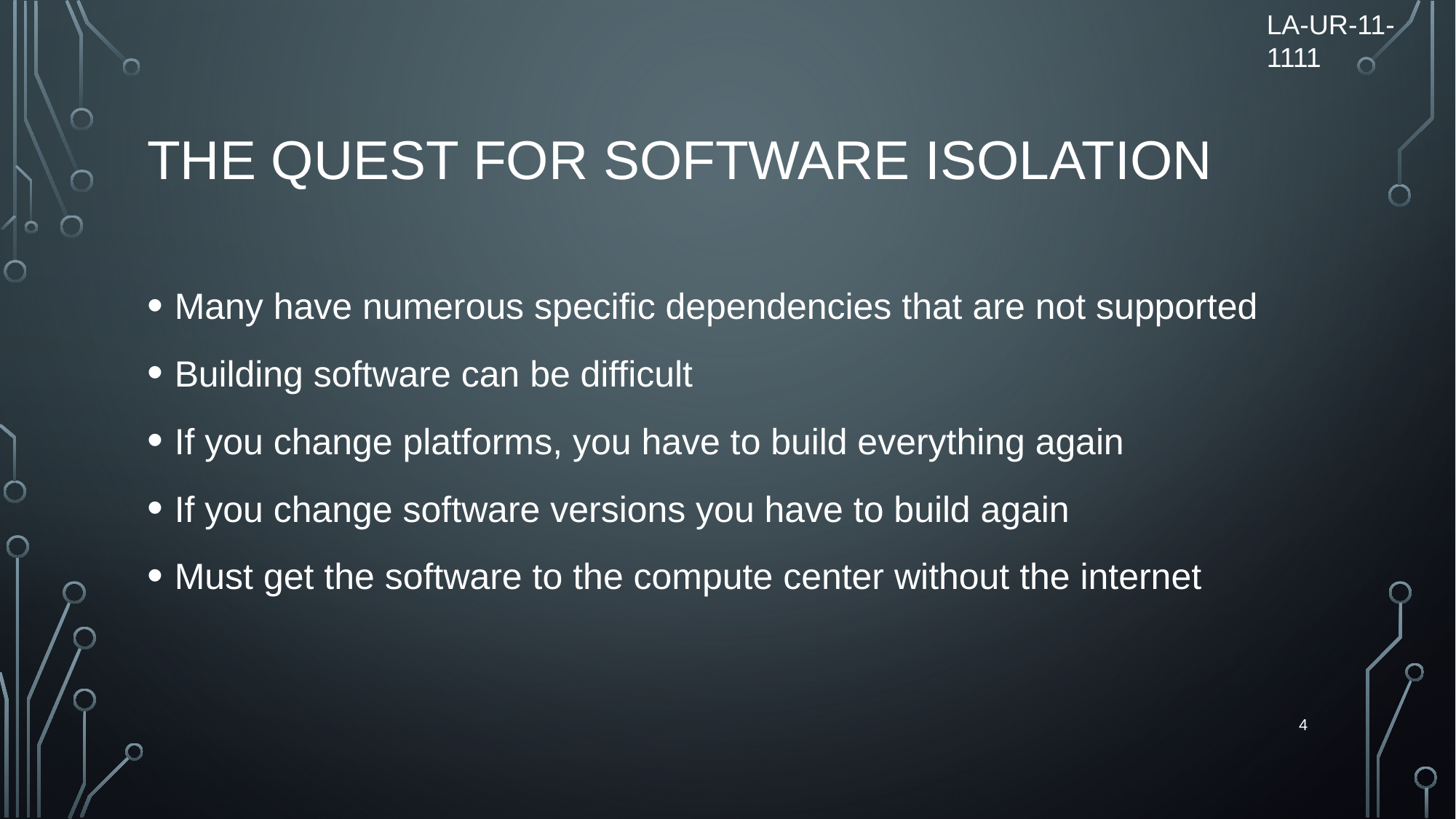

LA-UR-11-1111
# The quest for software isolation
Many have numerous specific dependencies that are not supported
Building software can be difficult
If you change platforms, you have to build everything again
If you change software versions you have to build again
Must get the software to the compute center without the internet
4